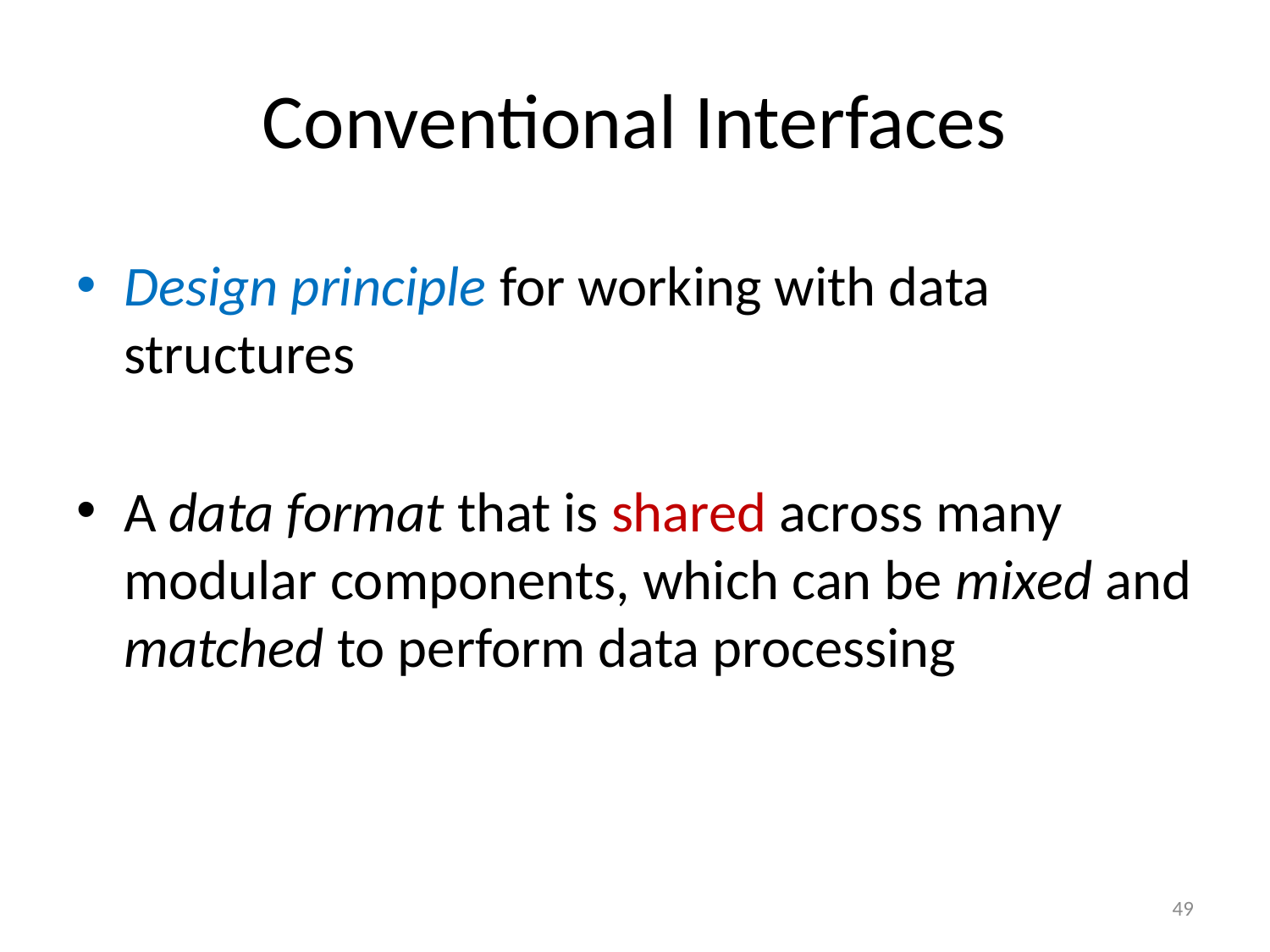

# Conventional Interfaces
Design principle for working with data structures

A data format that is shared across many modular components, which can be mixed and matched to perform data processing
49